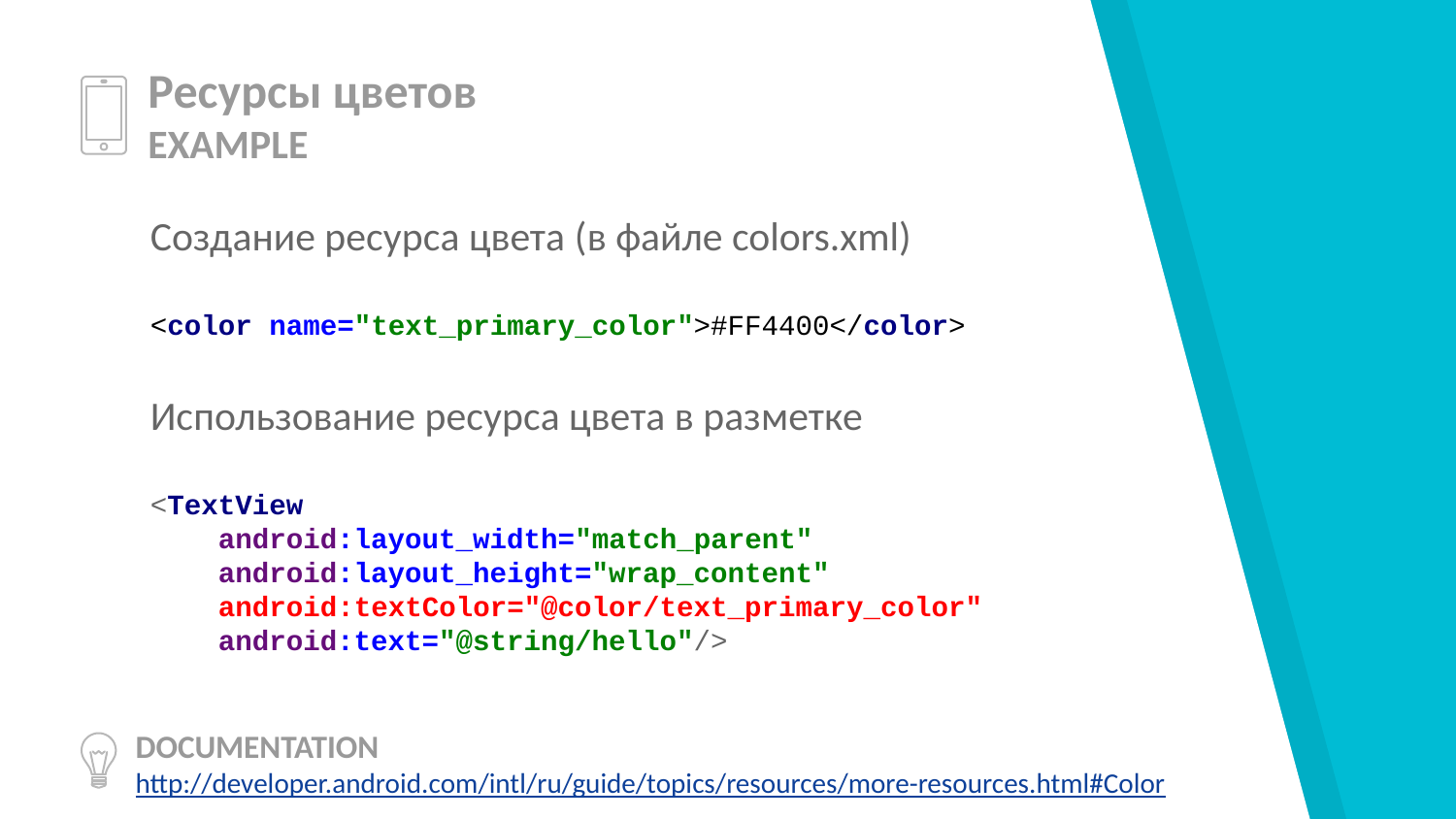

Ресурсы цветов
EXAMPLE

Создание ресурса цвета (в файле colors.xml)

<color name="text_primary_color">#FF4400</color>

Использование ресурса цвета в разметке

<TextView
    android:layout_width="match_parent"
    android:layout_height="wrap_content"
    android:textColor="@color/text_primary_color"
    android:text="@string/hello"/>

DOCUMENTATION

http://developer.android.com/intl/ru/guide/topics/resources/more-resources.html#Color